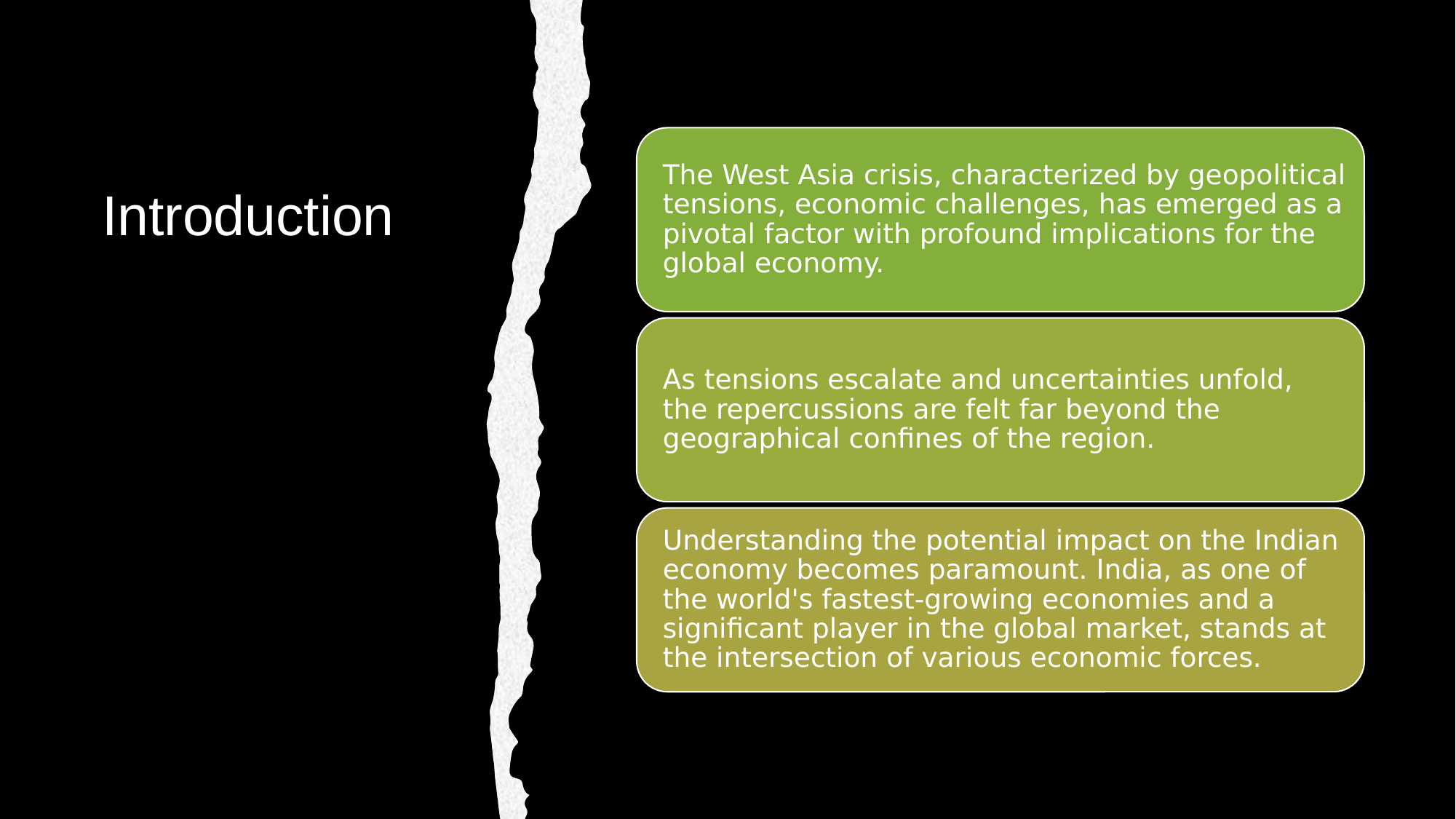

The West Asia crisis, characterized by geopolitical tensions, economic challenges, has emerged as a pivotal factor with profound implications for the global economy.
As tensions escalate and uncertainties unfold, the repercussions are felt far beyond the geographical confines of the region.
Understanding the potential impact on the Indian economy becomes paramount. India, as one of the world's fastest-growing economies and a significant player in the global market, stands at the intersection of various economic forces.
# Introduction